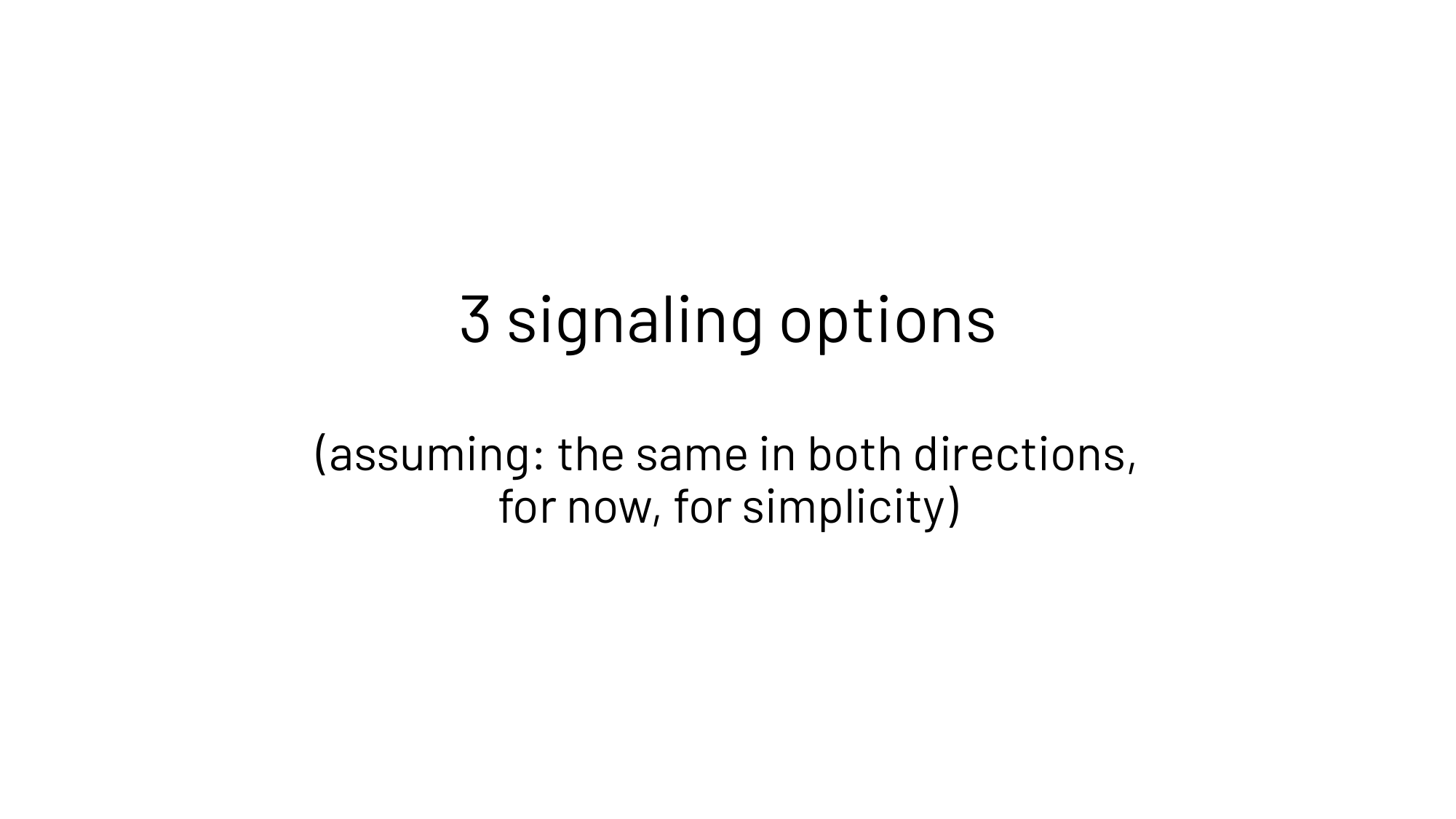

# 3 signaling options (assuming: the same in both directions, for now, for simplicity)